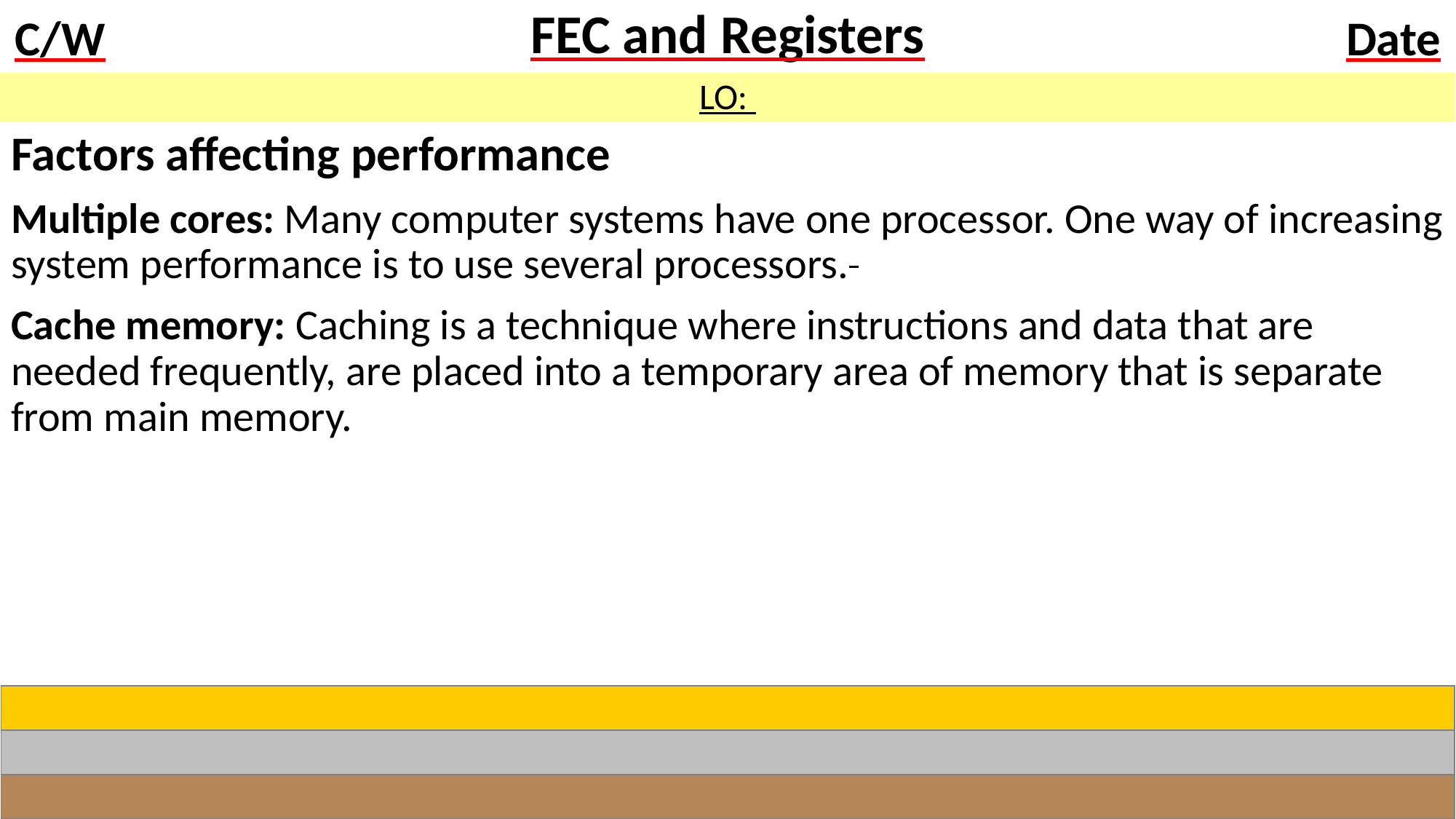

# FEC and Registers
LO:
Factors affecting performance
Multiple cores: Many computer systems have one processor. One way of increasing system performance is to use several processors.
Cache memory: Caching is a technique where instructions and data that are needed frequently, are placed into a temporary area of memory that is separate from main memory.